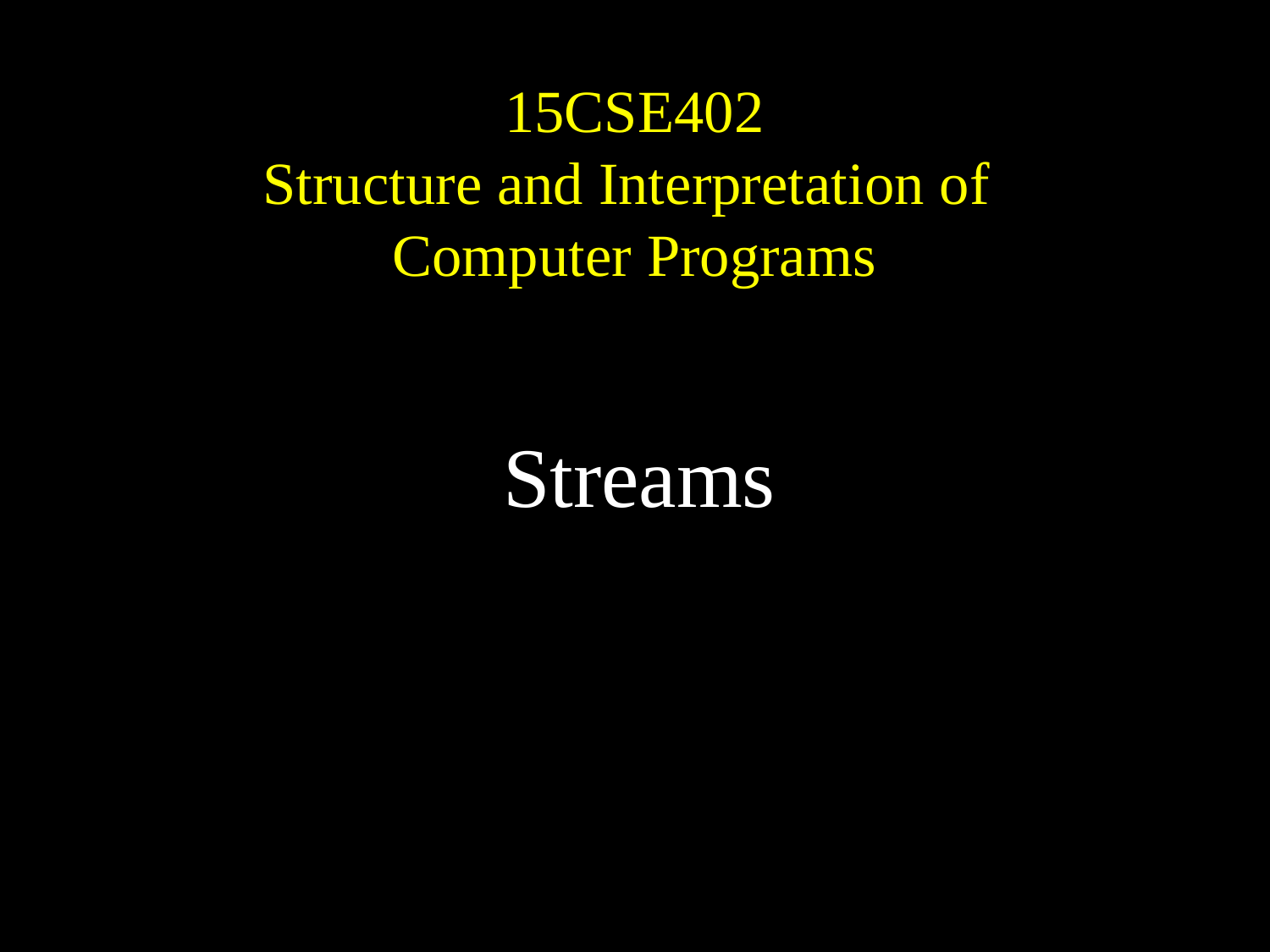

# 15CSE402 Structure and Interpretation of Computer Programs
Streams